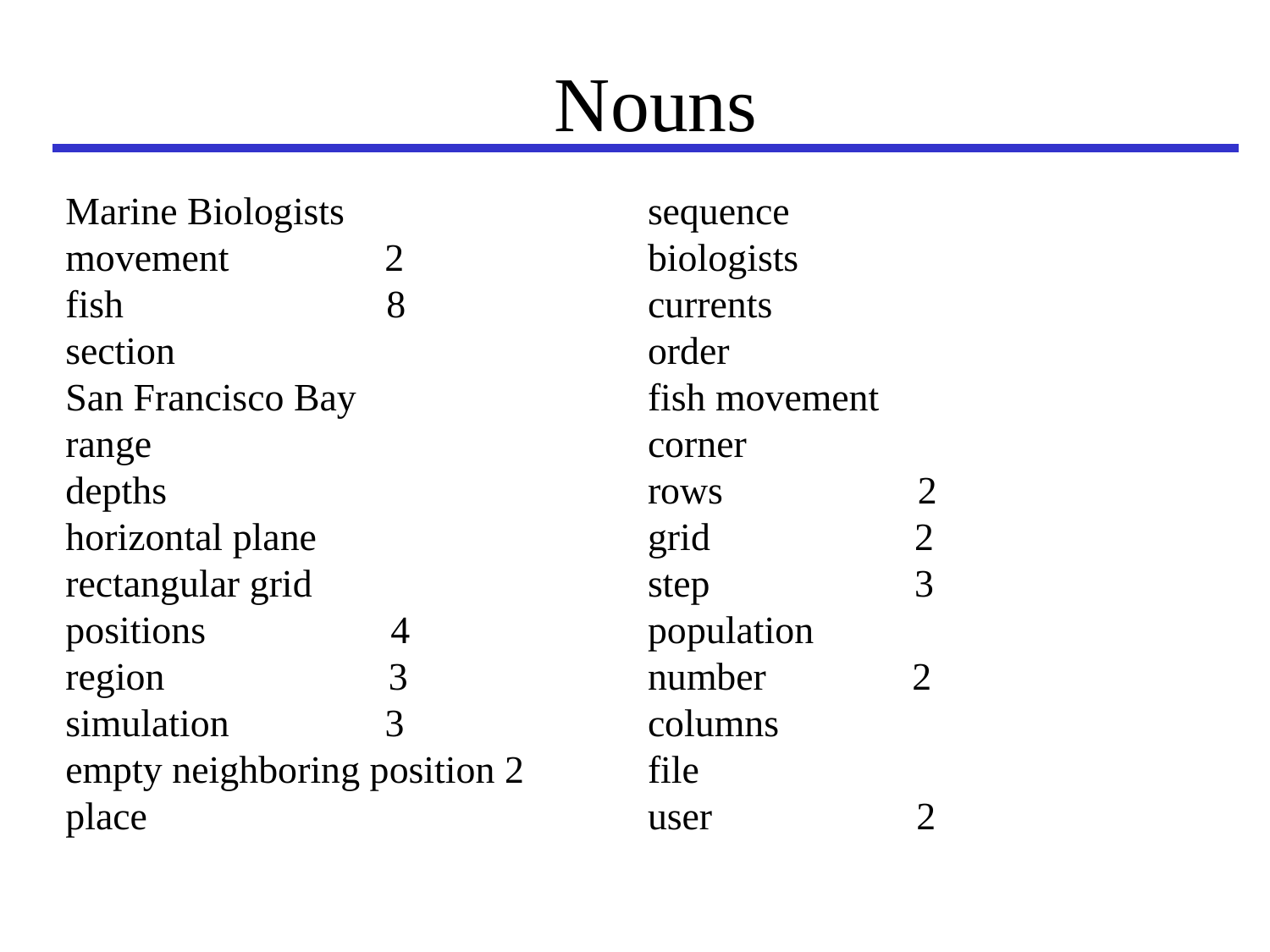

# Nouns
Marine Biologists
movement                2
fish                           8
section
San Francisco Bay
range
depths
horizontal plane
rectangular grid
positions                   4
region                       3
simulation                3
empty neighboring position 2
place
sequence
biologists
currents
order
fish movement
corner
rows                    2
grid                     2
step                     3
population
number               2
columns
file
user                     2